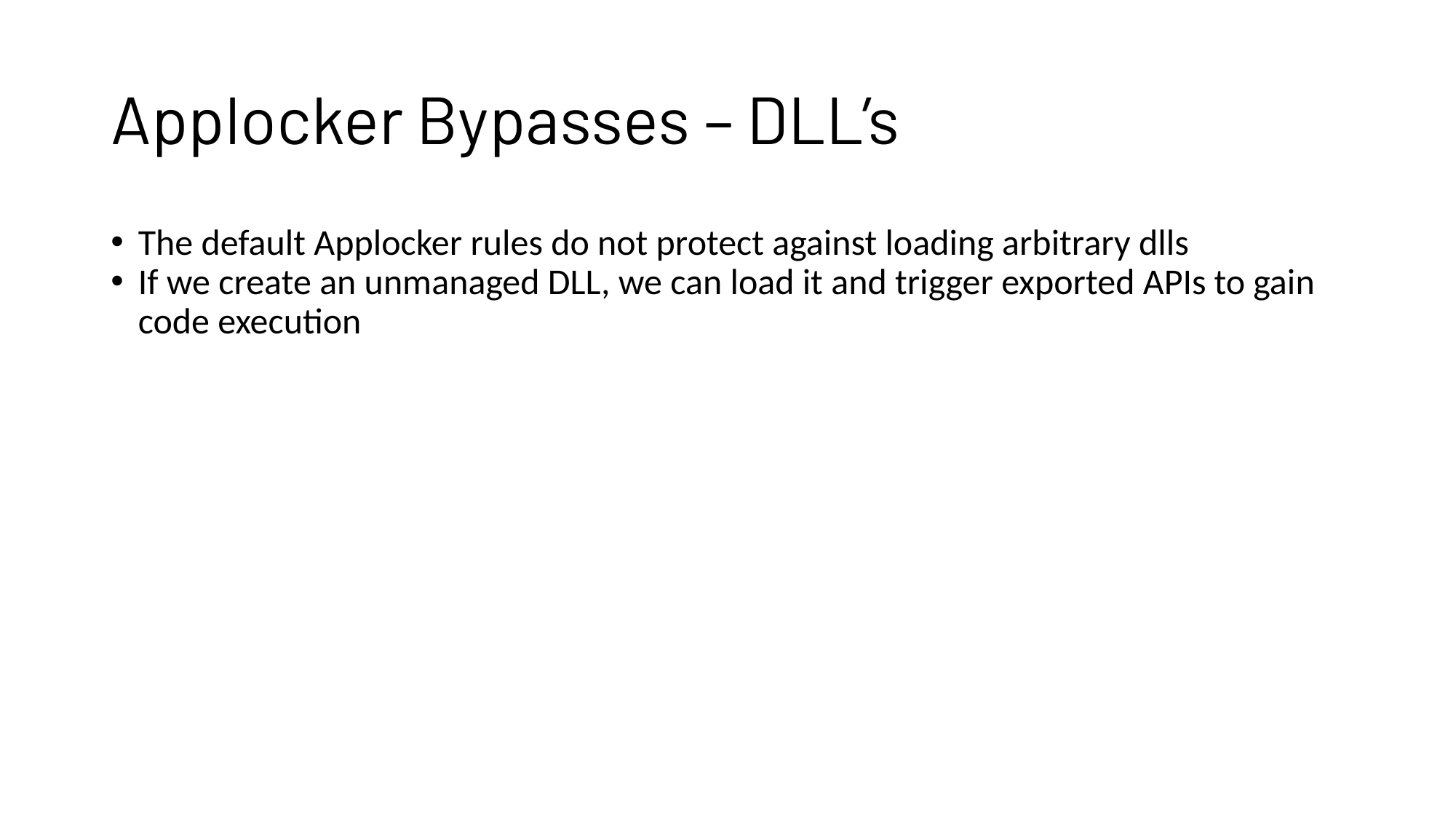

# Applocker Bypasses – DLL’s
The default Applocker rules do not protect against loading arbitrary dlls
If we create an unmanaged DLL, we can load it and trigger exported APIs to gain code execution